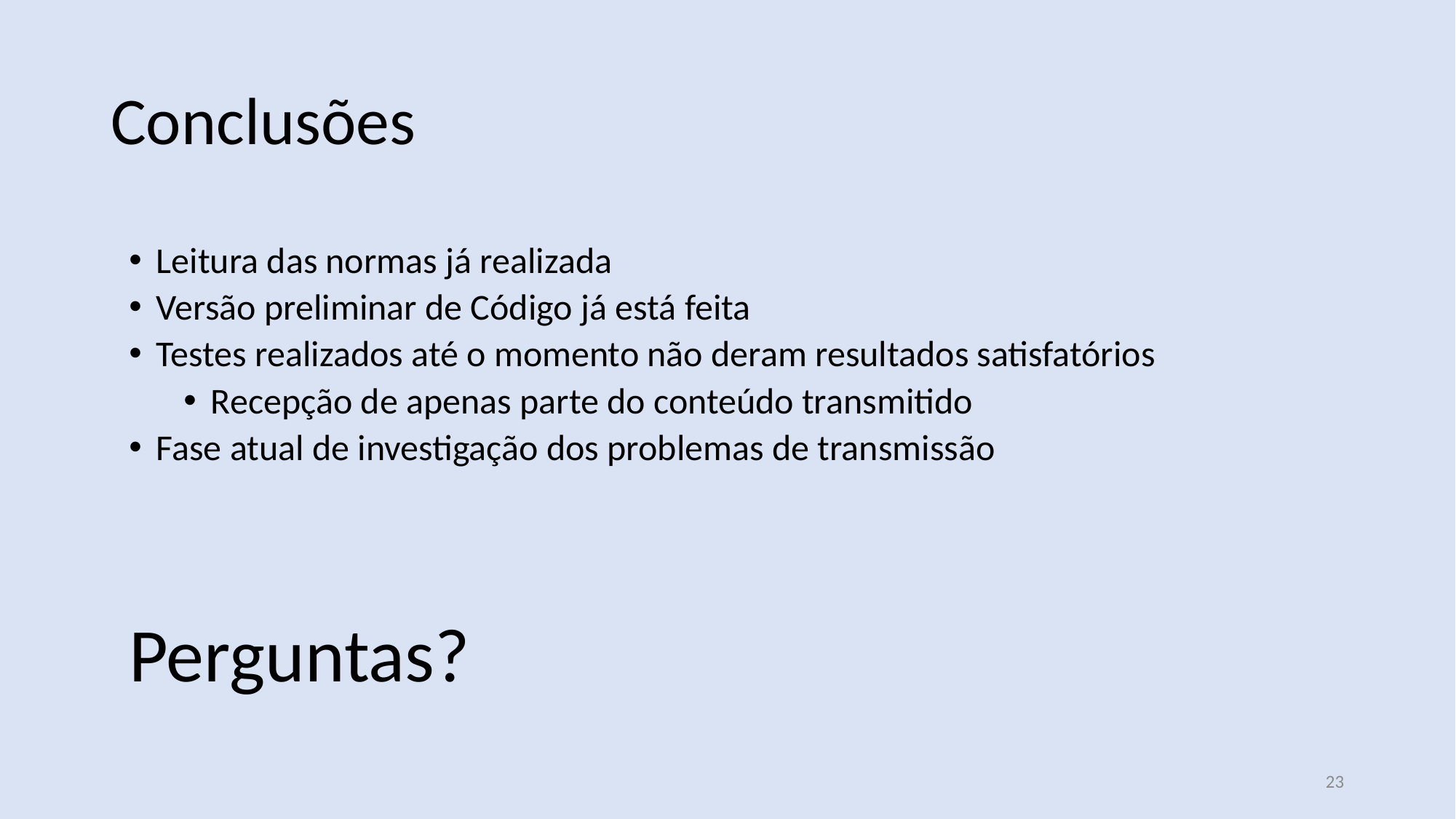

Conclusões
Leitura das normas já realizada
Versão preliminar de Código já está feita
Testes realizados até o momento não deram resultados satisfatórios
Recepção de apenas parte do conteúdo transmitido
Fase atual de investigação dos problemas de transmissão

Perguntas?
23